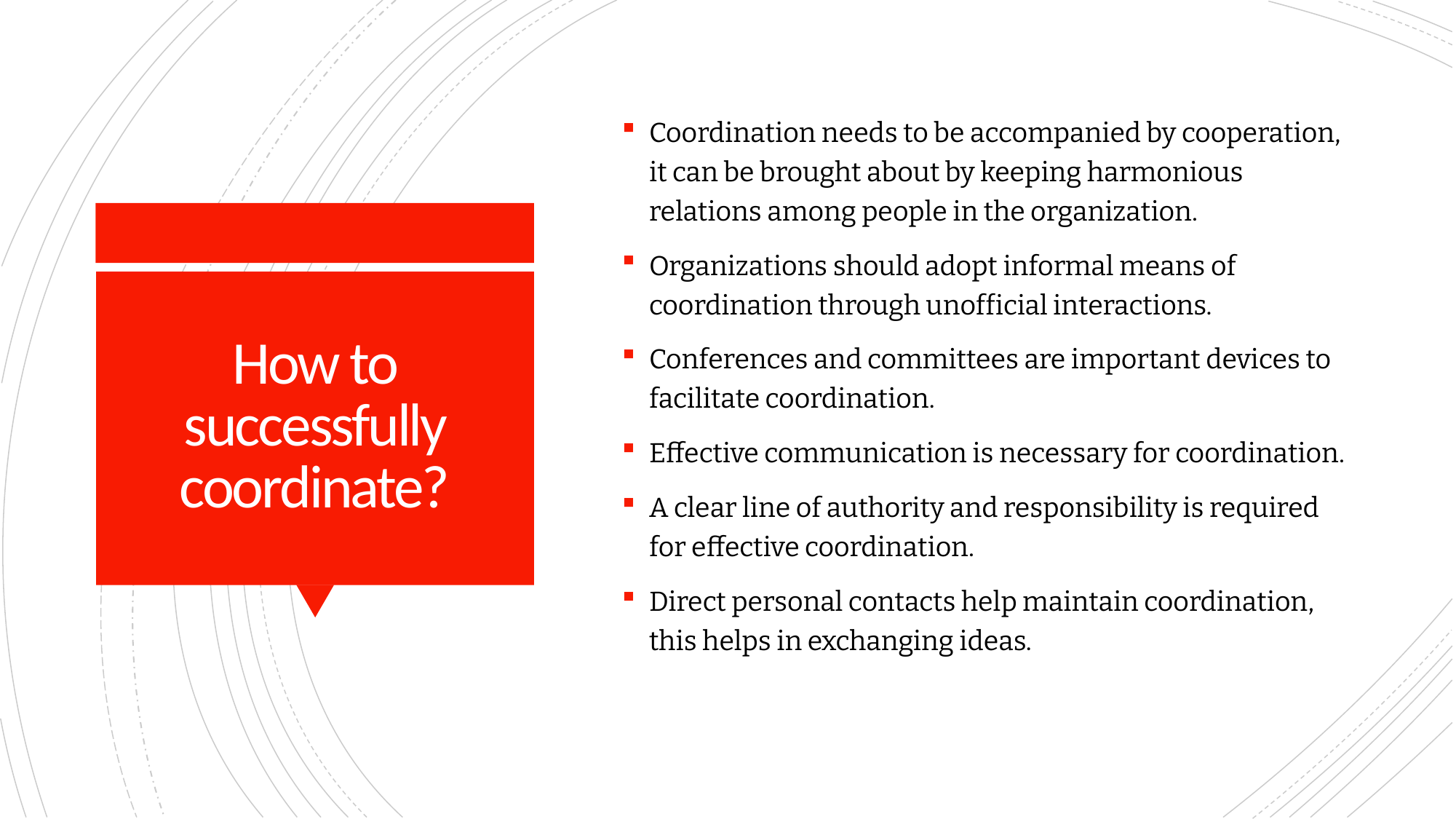

Coordination needs to be accompanied by cooperation, it can be brought about by keeping harmonious relations among people in the organization.
Organizations should adopt informal means of coordination through unofficial interactions.
Conferences and committees are important devices to facilitate coordination.
Effective communication is necessary for coordination.
A clear line of authority and responsibility is required for effective coordination.
Direct personal contacts help maintain coordination, this helps in exchanging ideas.

# How to successfully coordinate?